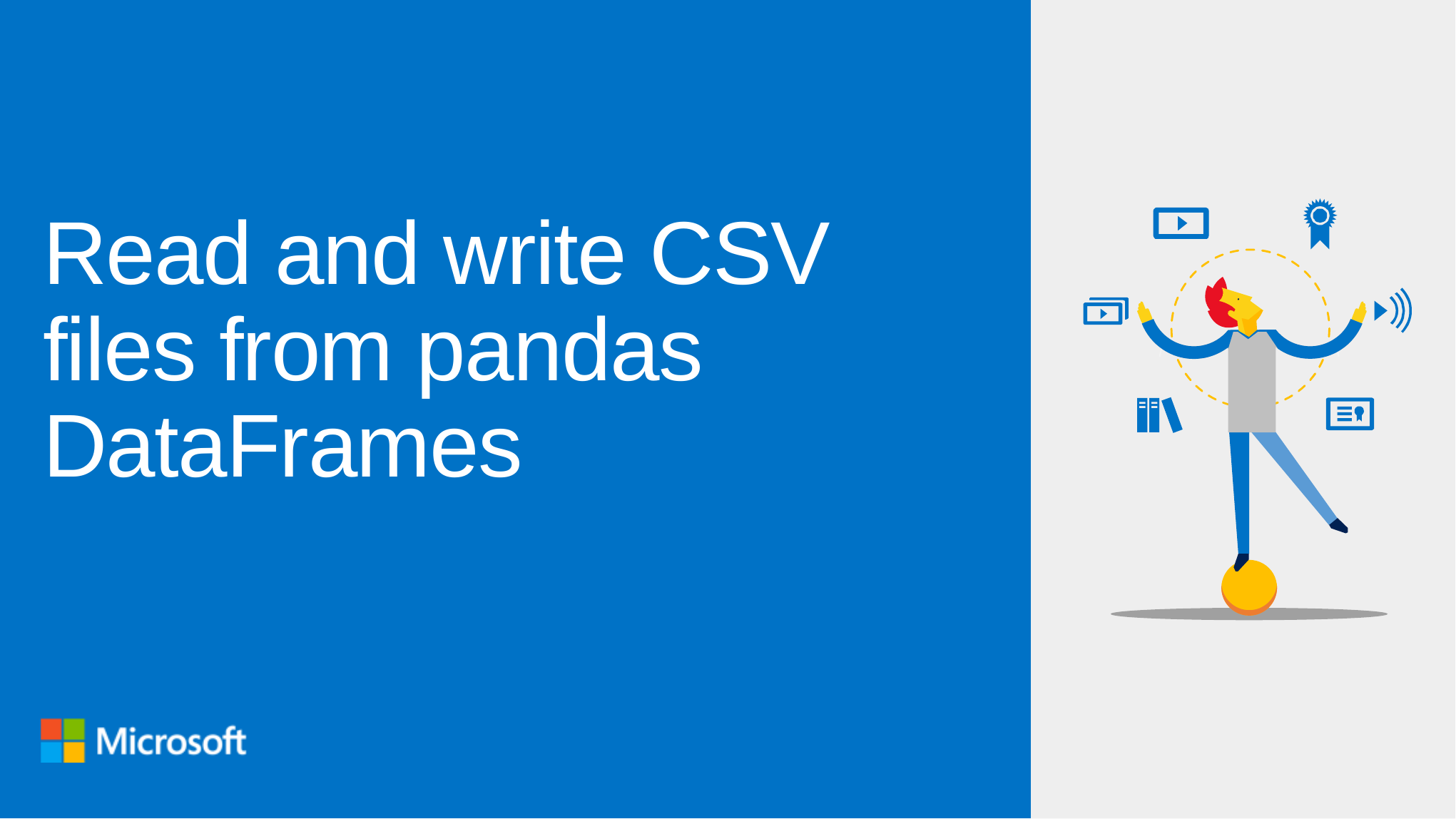

# Read and write CSV files from pandas DataFrames